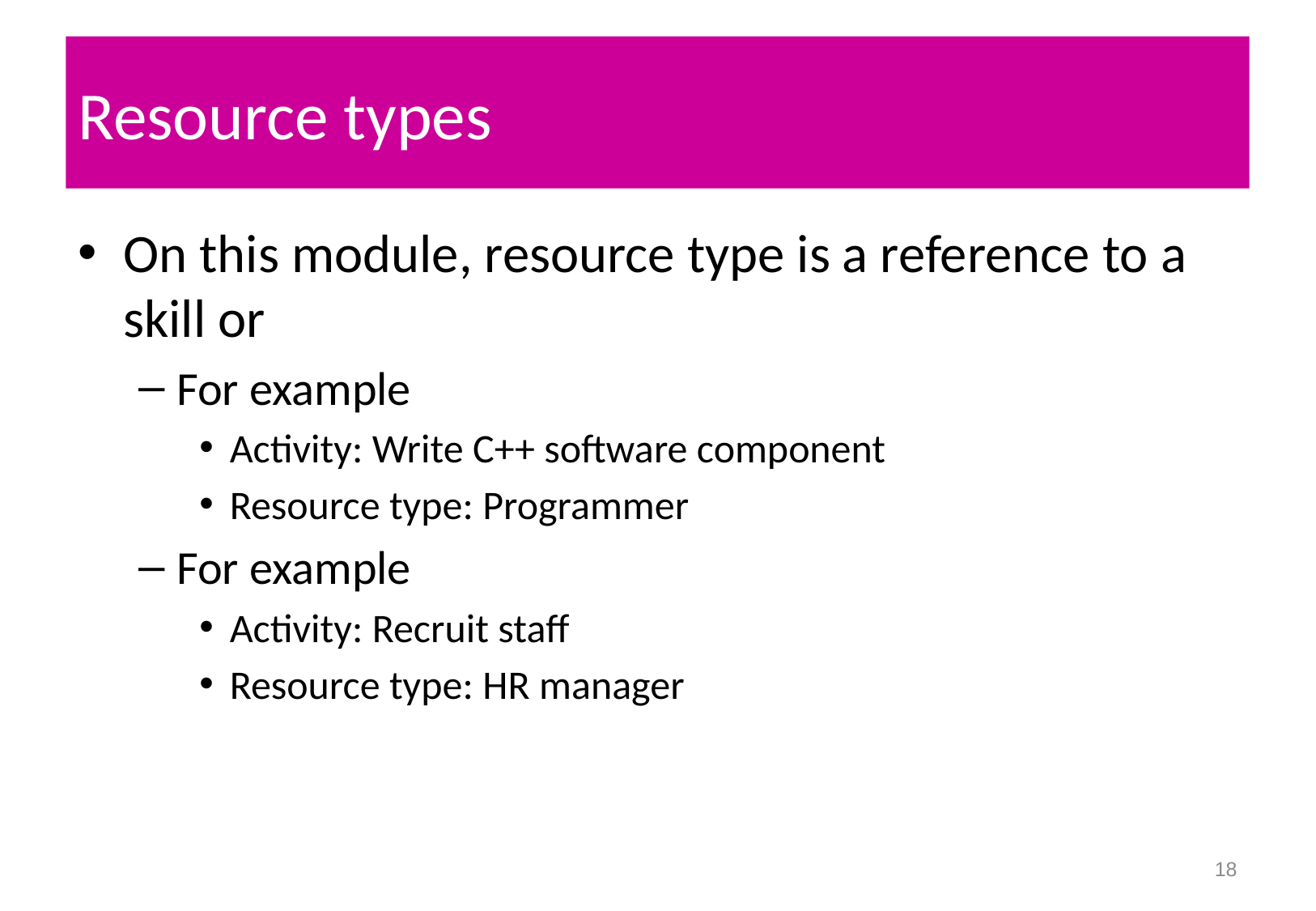

# Resource types
On this module, resource type is a reference to a skill or
For example
Activity: Write C++ software component
Resource type: Programmer
For example
Activity: Recruit staff
Resource type: HR manager
18